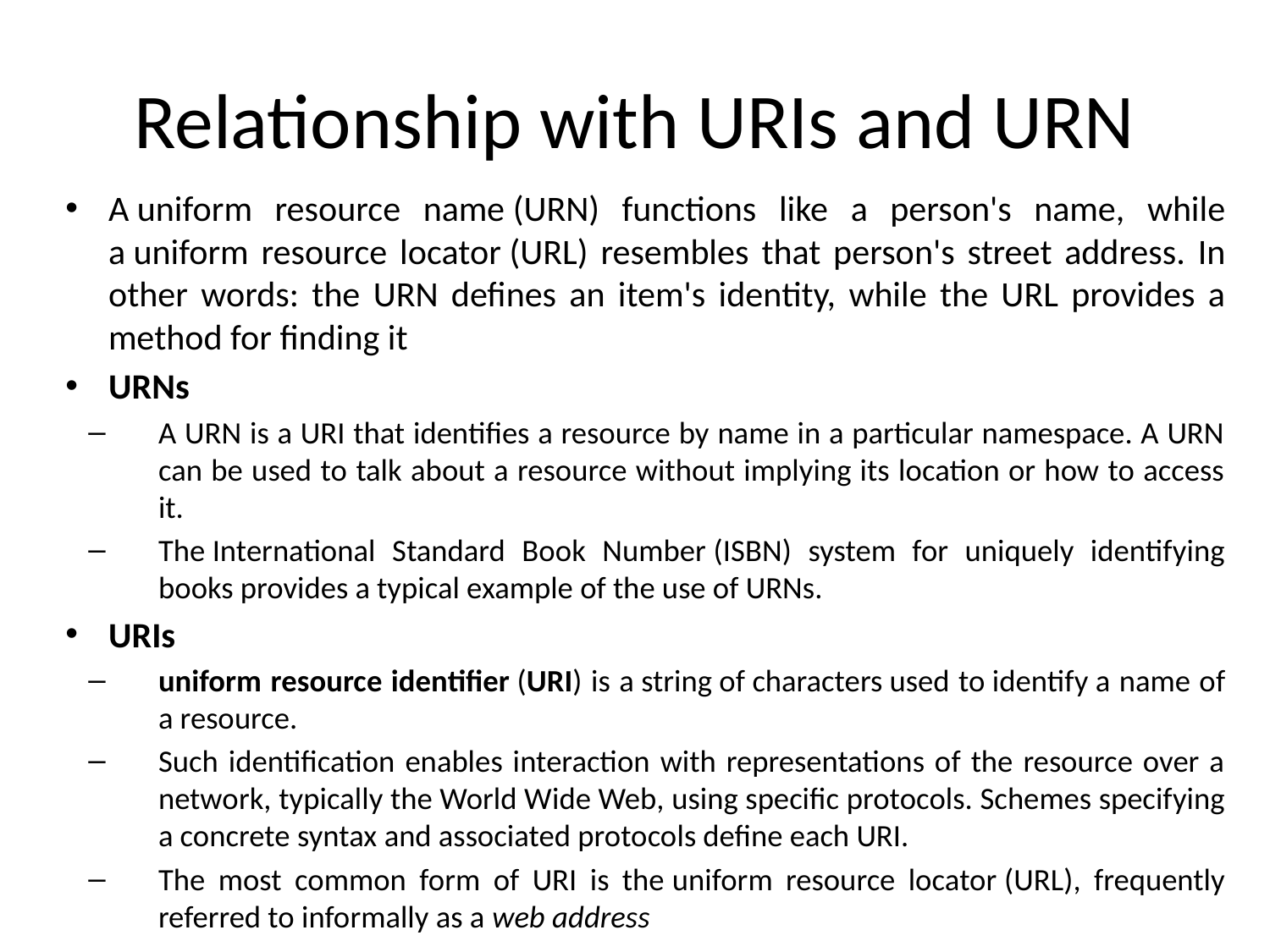

# Relationship with URIs and URN
A uniform resource name (URN) functions like a person's name, while a uniform resource locator (URL) resembles that person's street address. In other words: the URN defines an item's identity, while the URL provides a method for finding it
URNs
A URN is a URI that identifies a resource by name in a particular namespace. A URN can be used to talk about a resource without implying its location or how to access it.
The International Standard Book Number (ISBN) system for uniquely identifying books provides a typical example of the use of URNs.
URIs
uniform resource identifier (URI) is a string of characters used to identify a name of a resource.
Such identification enables interaction with representations of the resource over a network, typically the World Wide Web, using specific protocols. Schemes specifying a concrete syntax and associated protocols define each URI.
The most common form of URI is the uniform resource locator (URL), frequently referred to informally as a web address